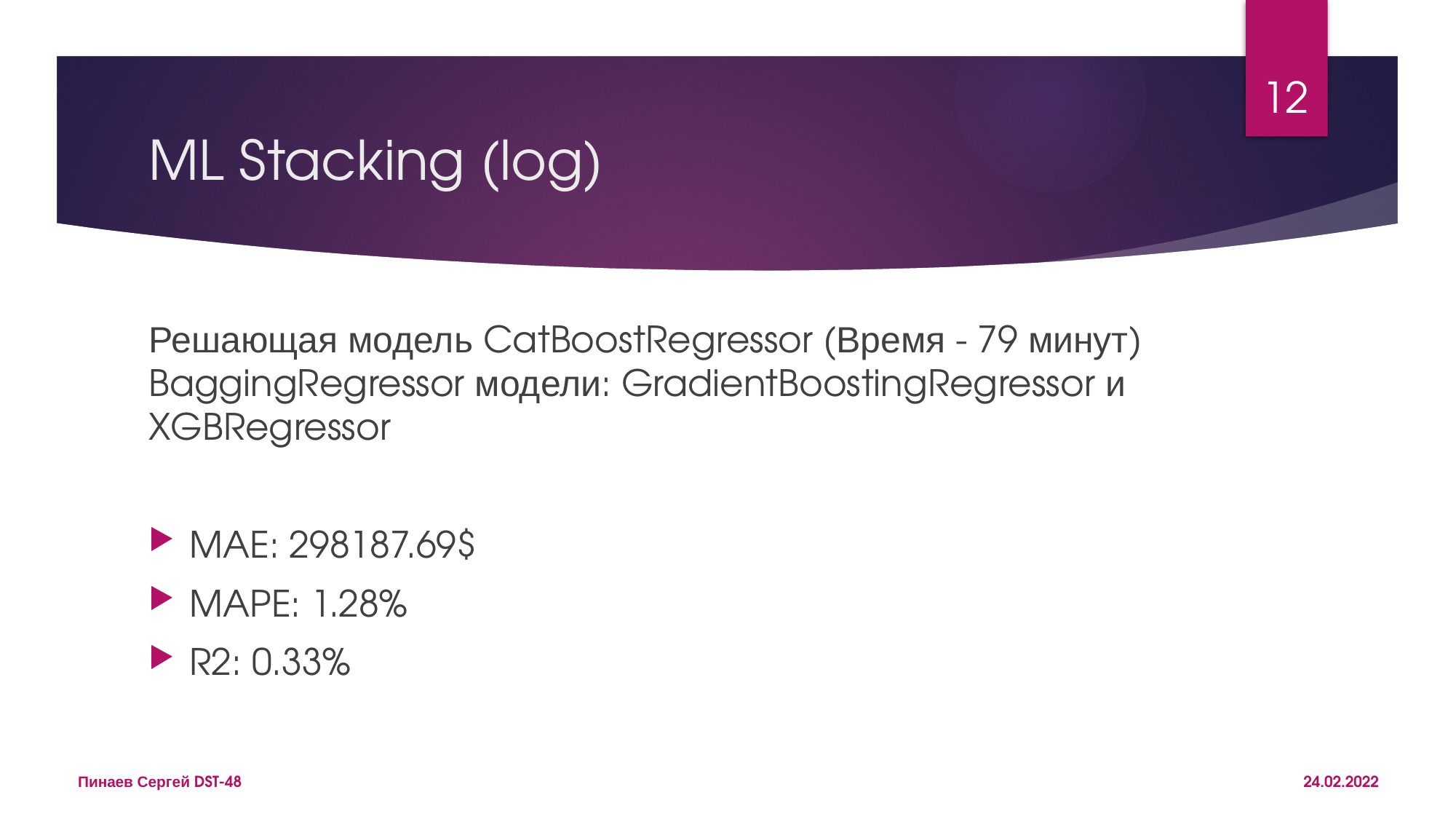

12
# ML Stacking (log)
Решающая модель CatBoostRegressor (Время - 79 минут)
BaggingRegressor модели: GradientBoostingRegressor и XGBRegressor

MAE: 298187.69$
MAPE: 1.28%
R2: 0.33%
Пинаев Сергей DST-48
24.02.2022